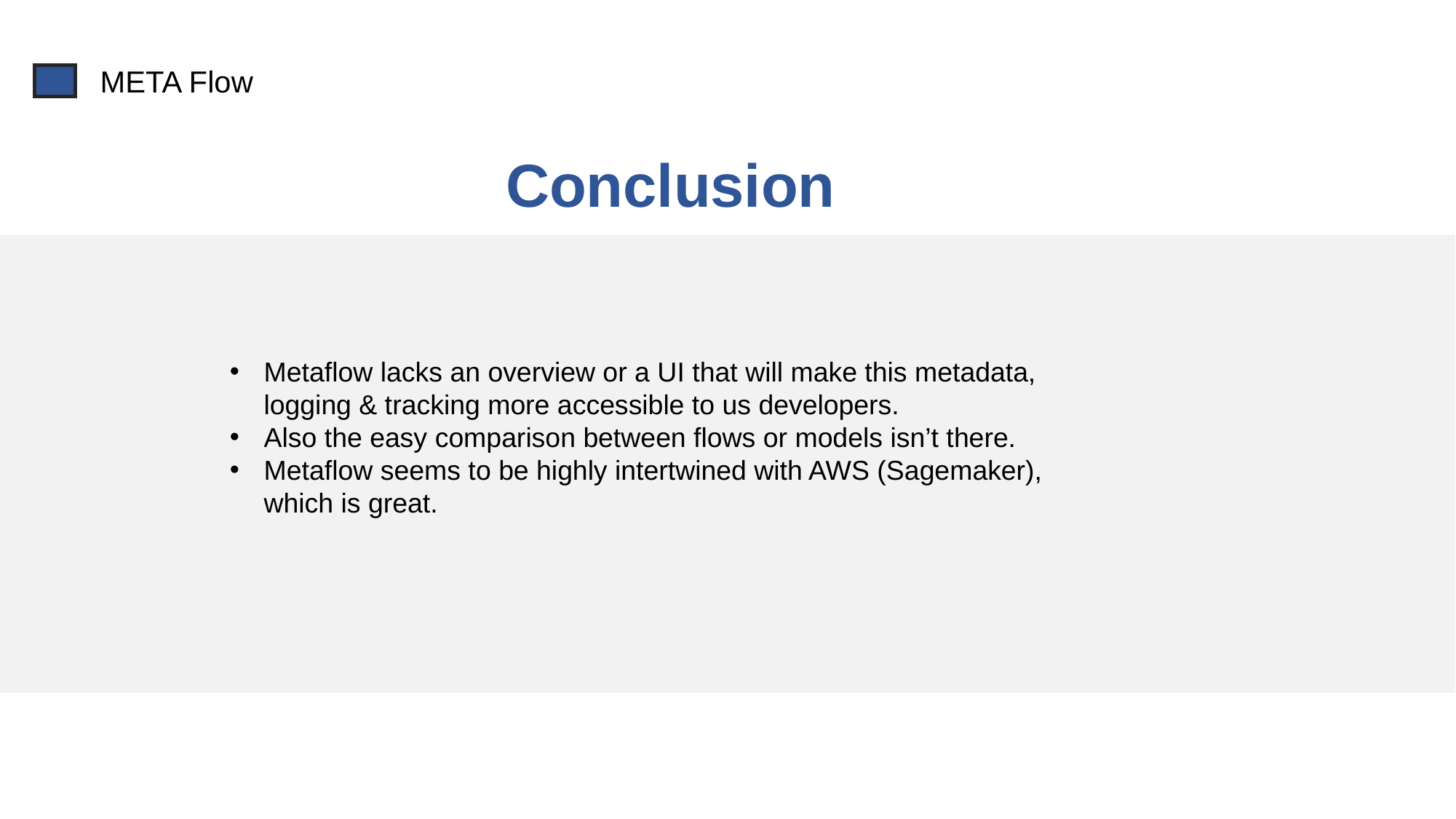

META Flow

Conclusion

Metaflow lacks an overview or a UI that will make this metadata, logging & tracking more accessible to us developers.
Also the easy comparison between flows or models isn’t there.
Metaflow seems to be highly intertwined with AWS (Sagemaker), which is great.